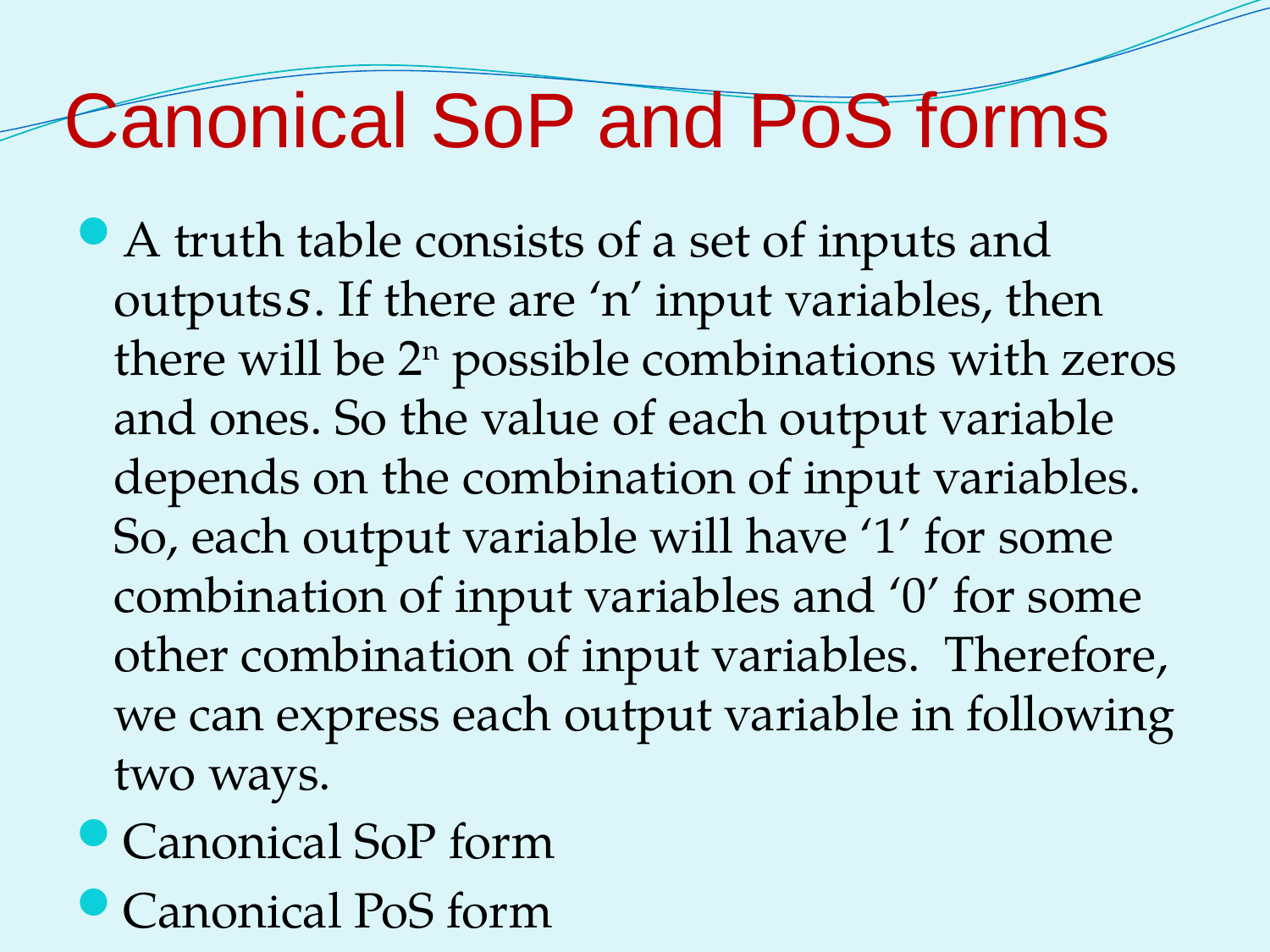

# Canonical SoP and PoS forms
A truth table consists of a set of inputs and outputs𝑠. If there are ‘n’ input variables, then there will be 2n possible combinations with zeros and ones. So the value of each output variable depends on the combination of input variables. So, each output variable will have ‘1’ for some combination of input variables and ‘0’ for some other combination of input variables.  Therefore, we can express each output variable in following two ways.
Canonical SoP form
Canonical PoS form